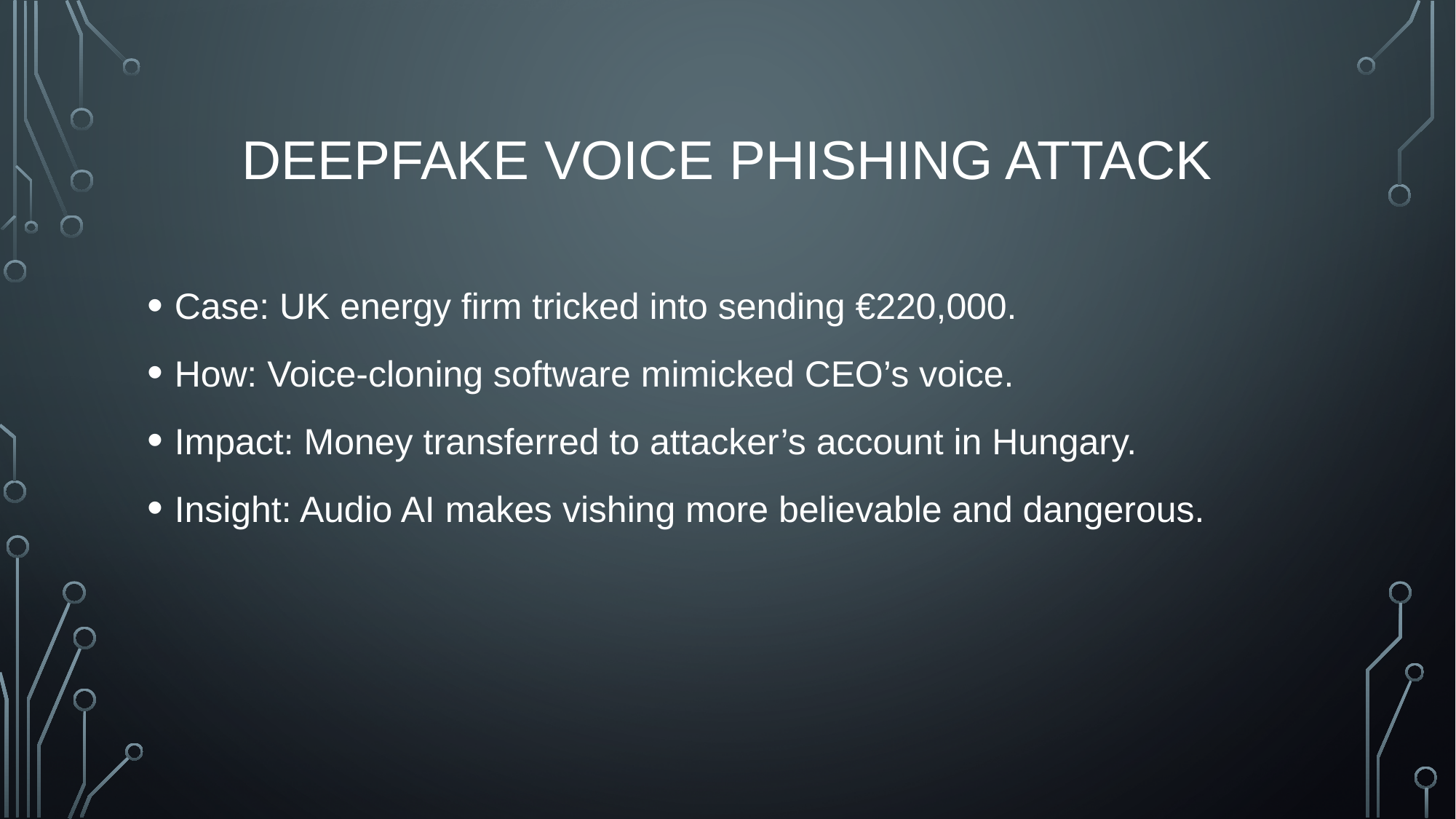

# Deepfake voice phishing attack
Case: UK energy firm tricked into sending €220,000.
How: Voice-cloning software mimicked CEO’s voice.
Impact: Money transferred to attacker’s account in Hungary.
Insight: Audio AI makes vishing more believable and dangerous.